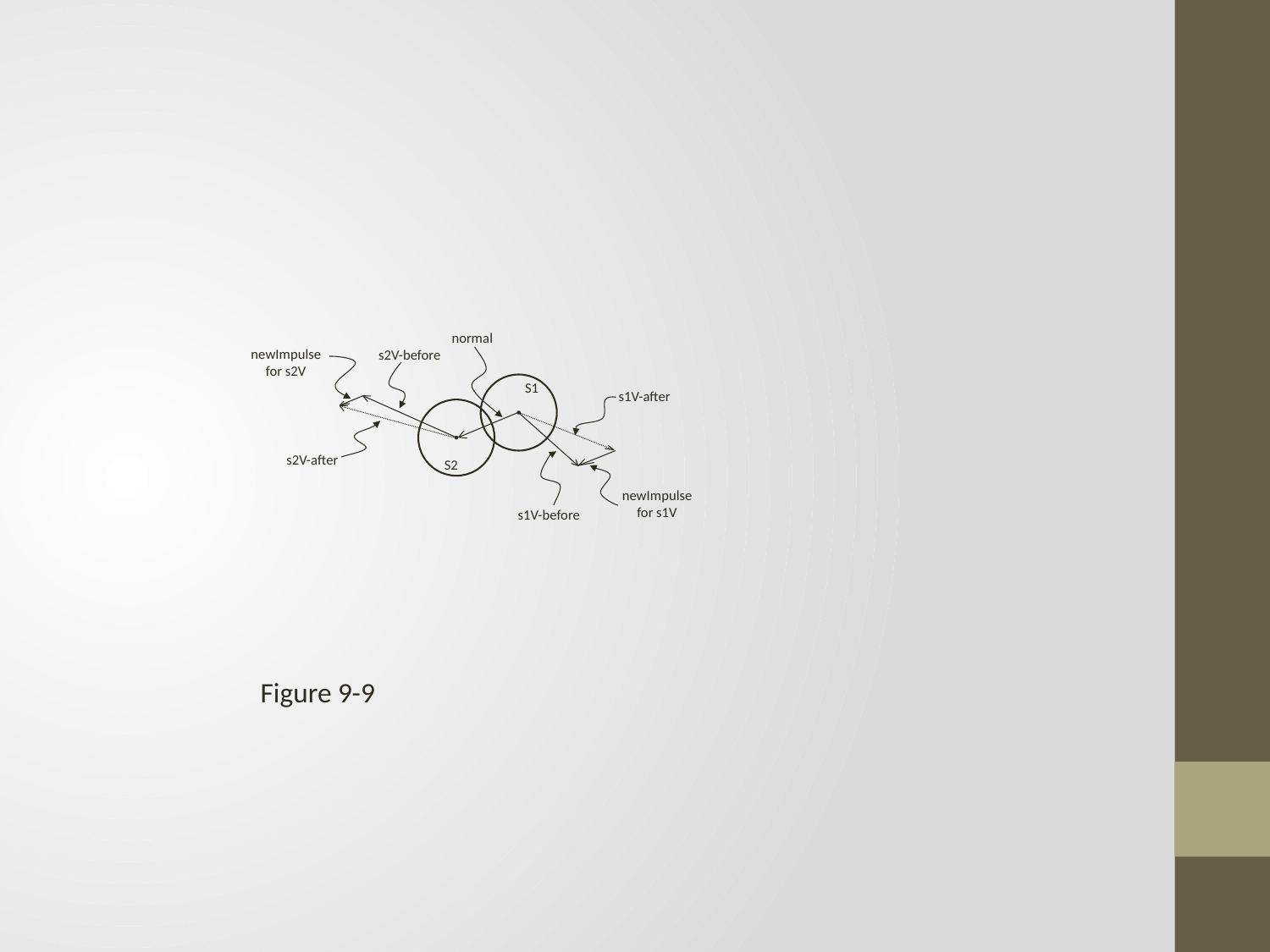

normal
newImpulse for s2V
s2V-before

S1
s1V-after

s2V-after

S2

newImpulse for s1V
s1V-before
Figure 9-9